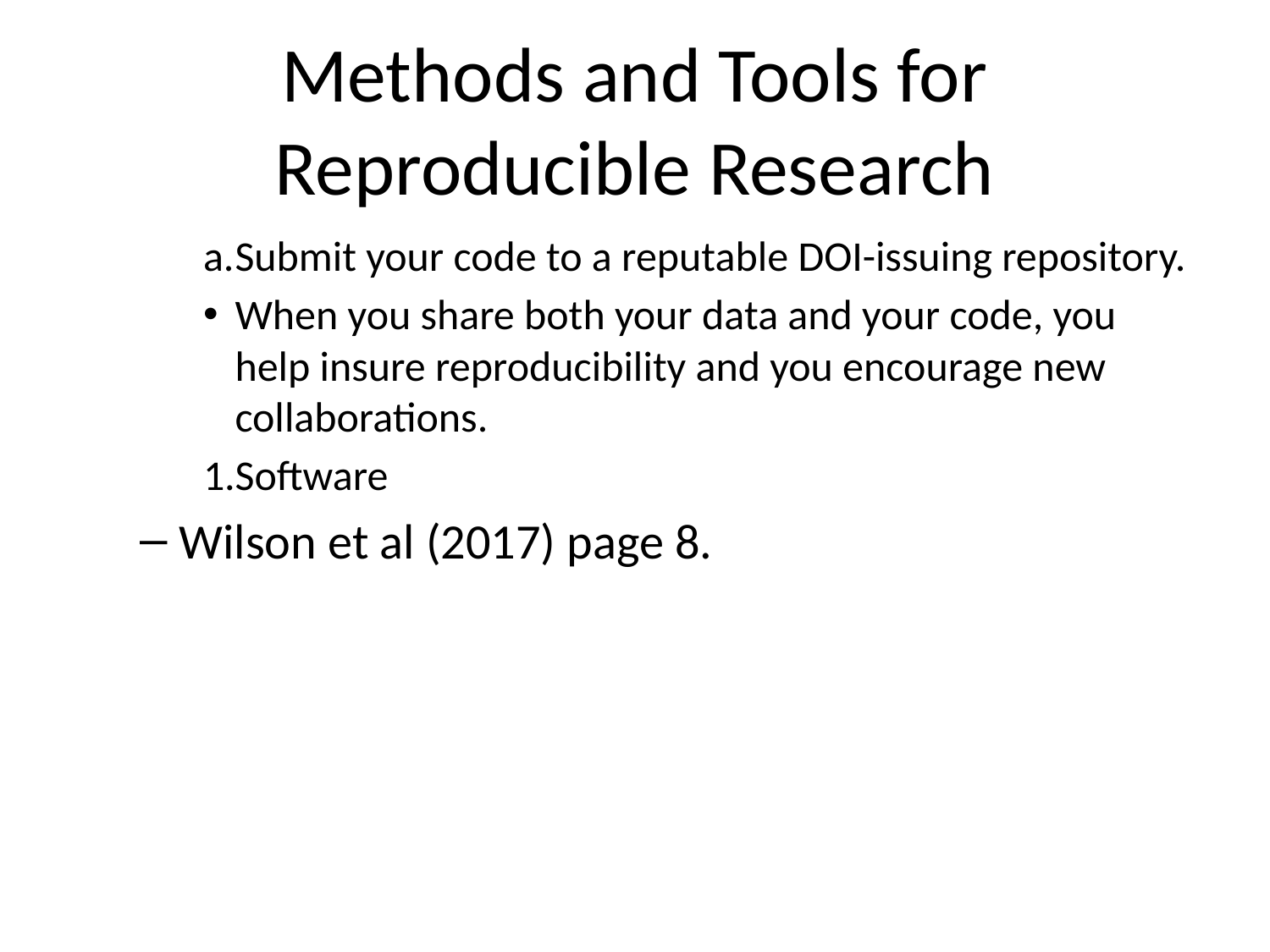

# Methods and Tools for Reproducible Research
Submit your code to a reputable DOI-issuing repository.
When you share both your data and your code, you help insure reproducibility and you encourage new collaborations.
Software
Wilson et al (2017) page 8.